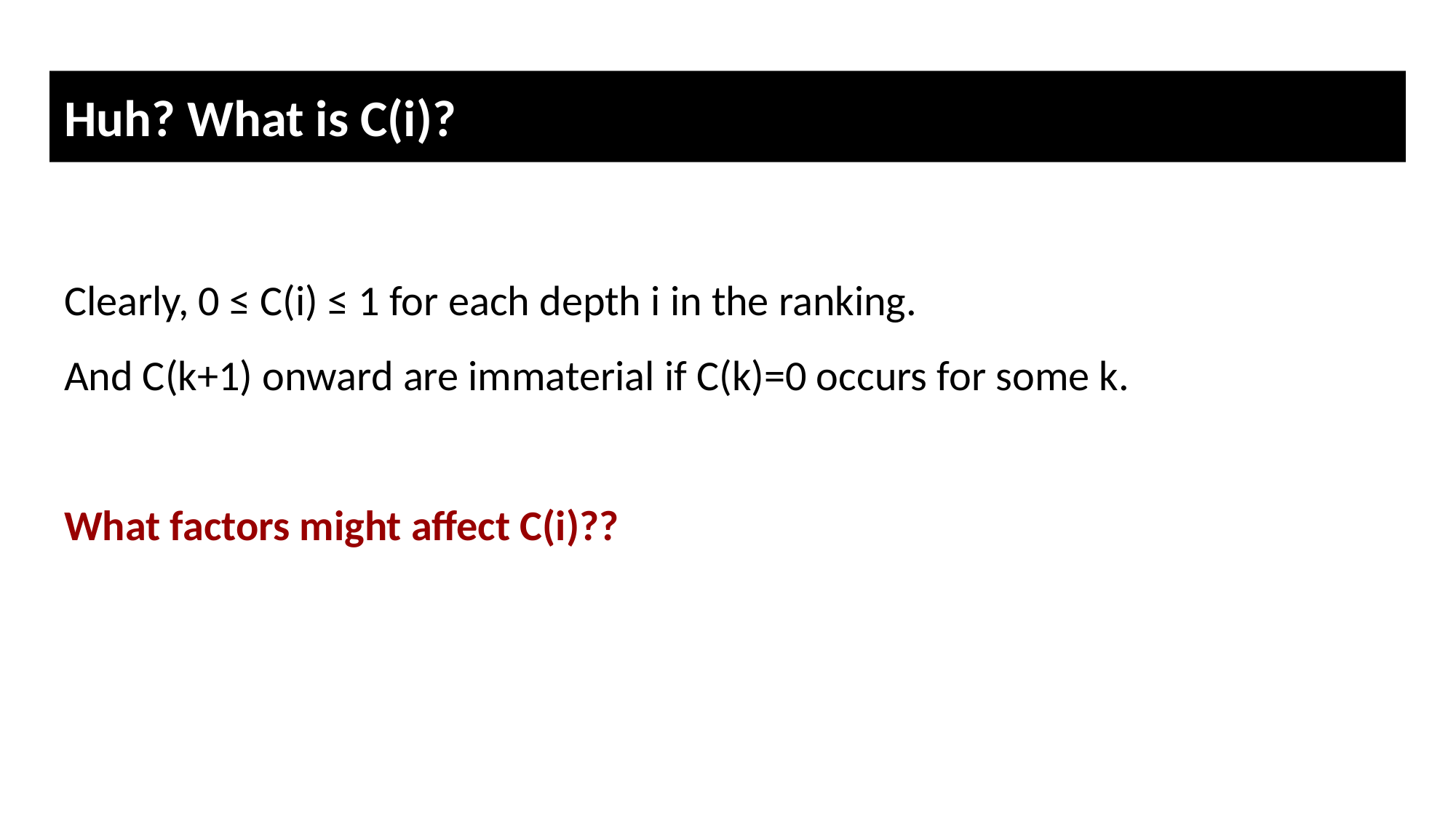

# Huh? What is C(i)?

Clearly, 0 ≤ C(i) ≤ 1 for each depth i in the ranking.
And C(k+1) onward are immaterial if C(k)=0 occurs for some k.

What factors might affect C(i)??